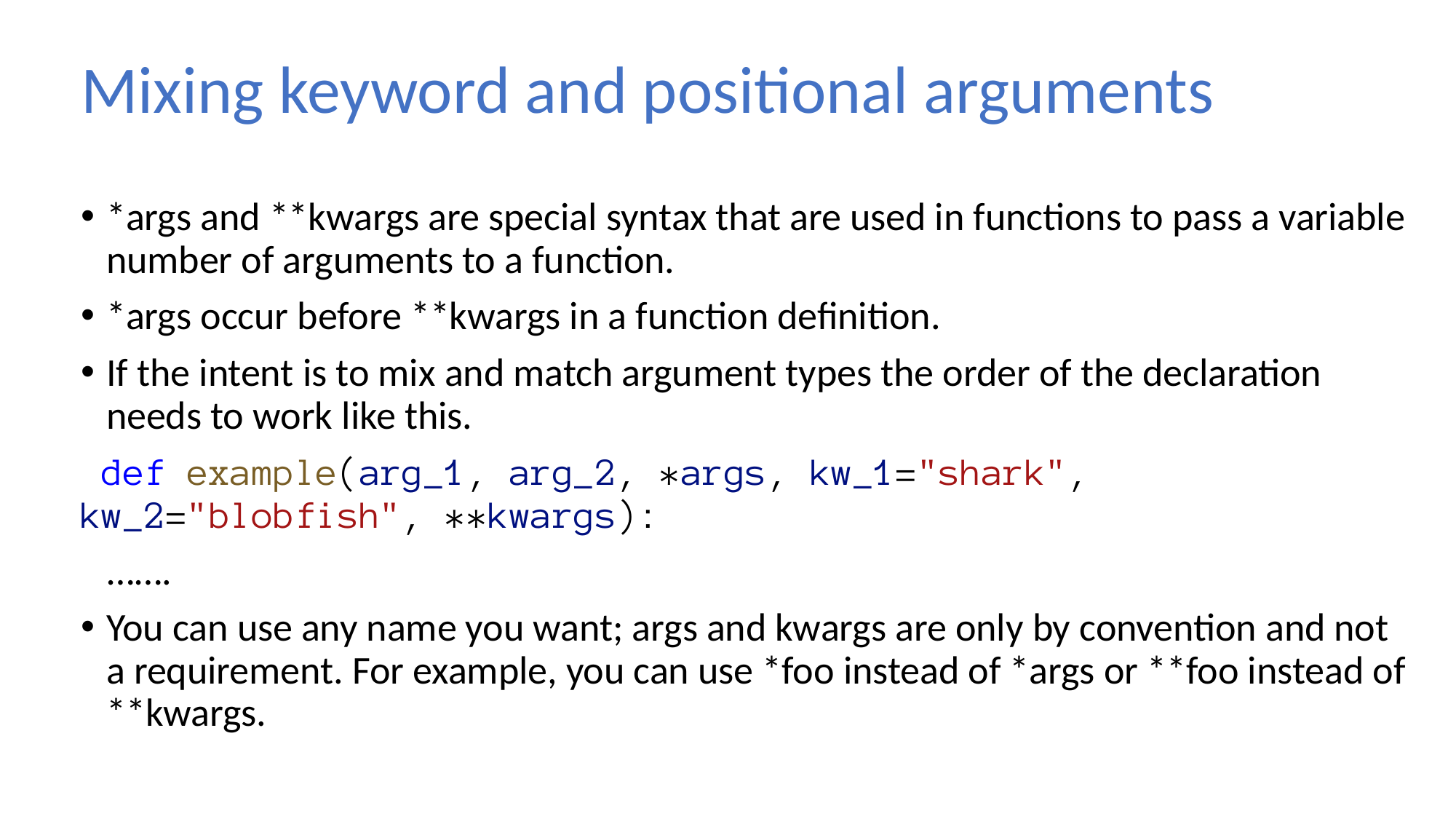

# Mixing keyword and positional arguments
*args and **kwargs are special syntax that are used in functions to pass a variable number of arguments to a function.
*args occur before **kwargs in a function definition.
If the intent is to mix and match argument types the order of the declaration needs to work like this.
 def example(arg_1, arg_2, *args, kw_1="shark", kw_2="blobfish", **kwargs):
   …….
You can use any name you want; args and kwargs are only by convention and not a requirement. For example, you can use *foo instead of *args or **foo instead of **kwargs.